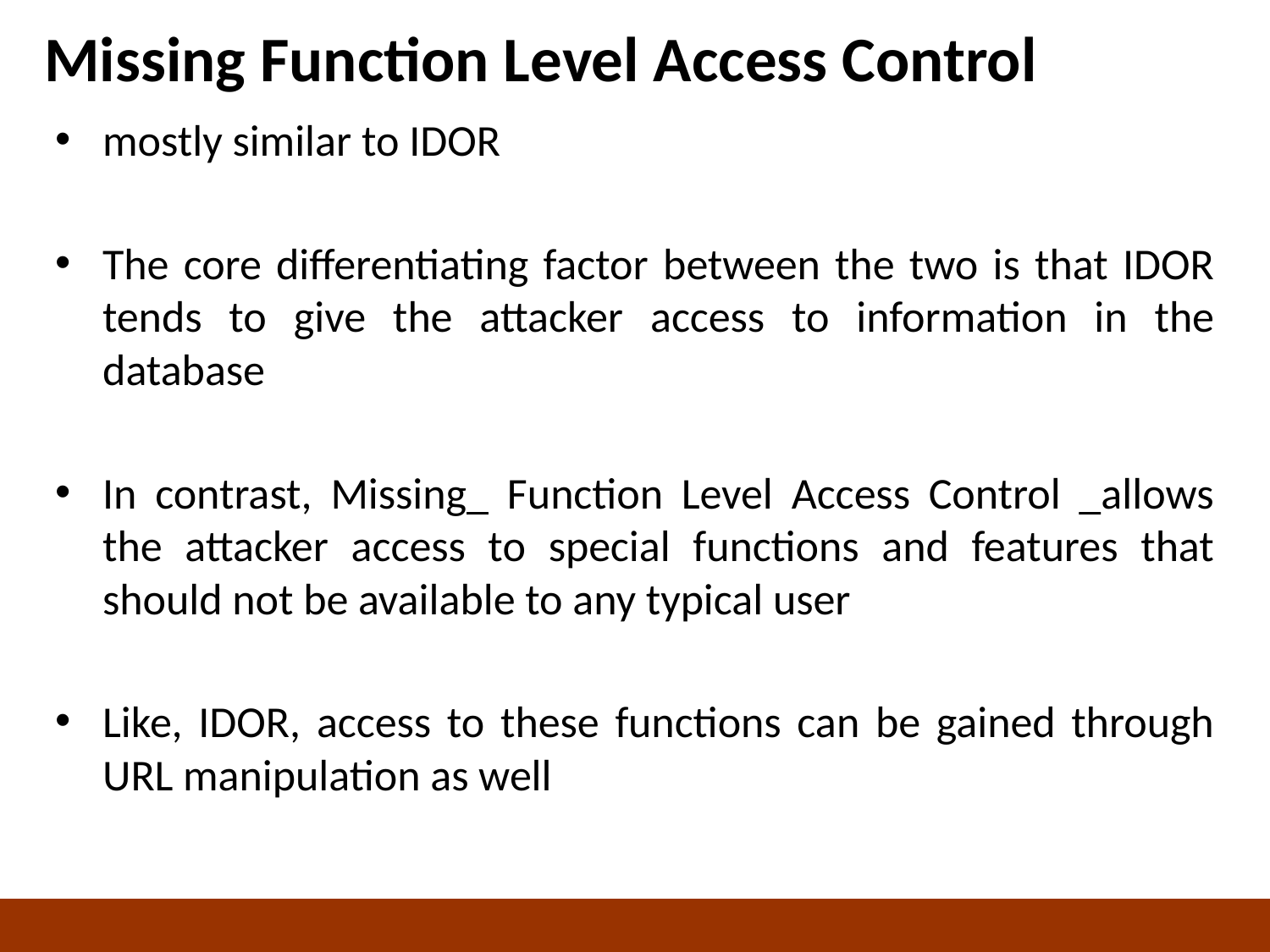

# Missing Function Level Access Control
mostly similar to IDOR

The core differentiating factor between the two is that IDOR tends to give the attacker access to information in the database

In contrast, Missing_ Function Level Access Control _allows the attacker access to special functions and features that should not be available to any typical user

Like, IDOR, access to these functions can be gained through URL manipulation as well